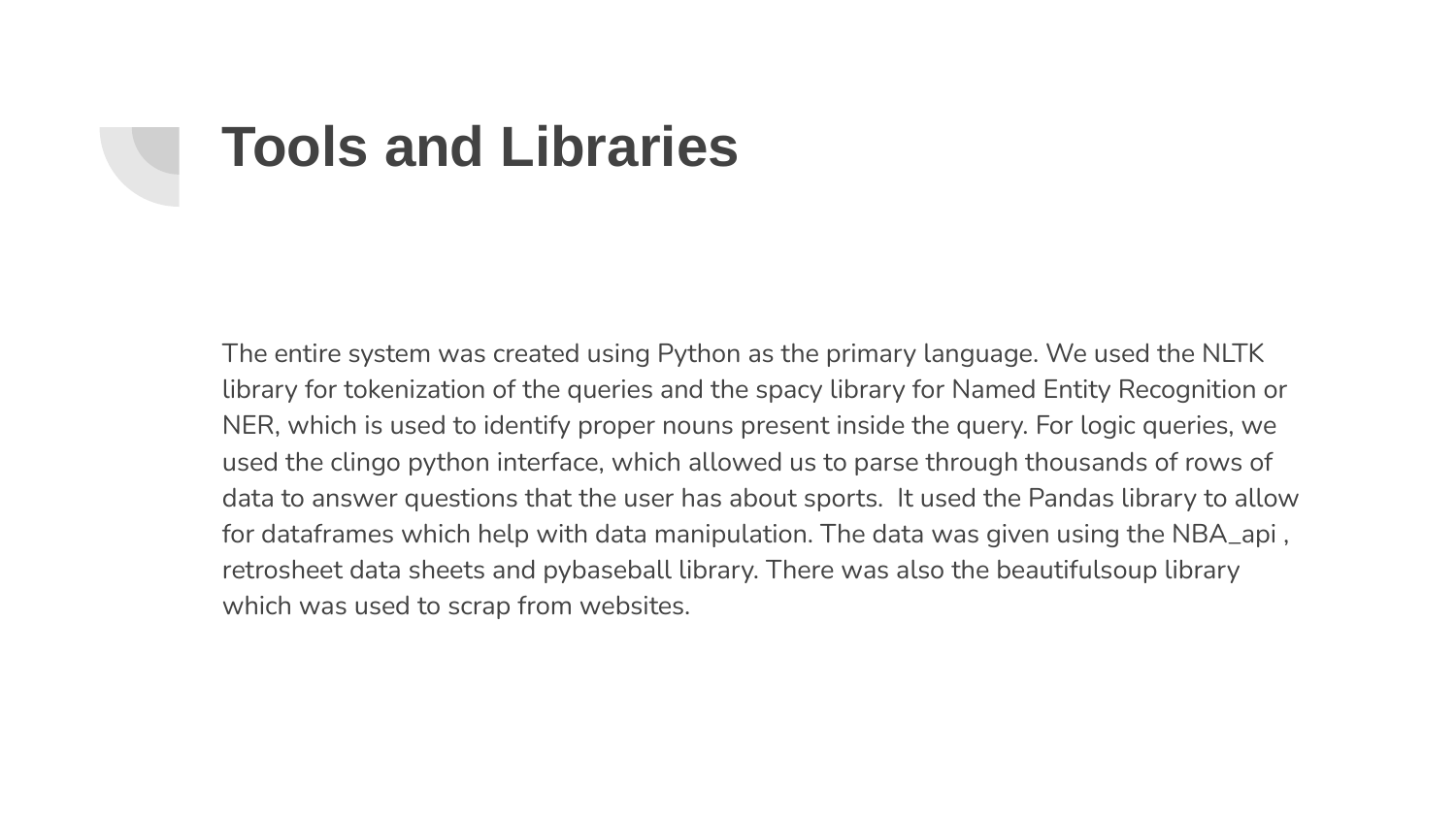

# Tools and Libraries
The entire system was created using Python as the primary language. We used the NLTK library for tokenization of the queries and the spacy library for Named Entity Recognition or NER, which is used to identify proper nouns present inside the query. For logic queries, we used the clingo python interface, which allowed us to parse through thousands of rows of data to answer questions that the user has about sports.  It used the Pandas library to allow for dataframes which help with data manipulation. The data was given using the NBA_api , retrosheet data sheets and pybaseball library. There was also the beautifulsoup library which was used to scrap from websites.